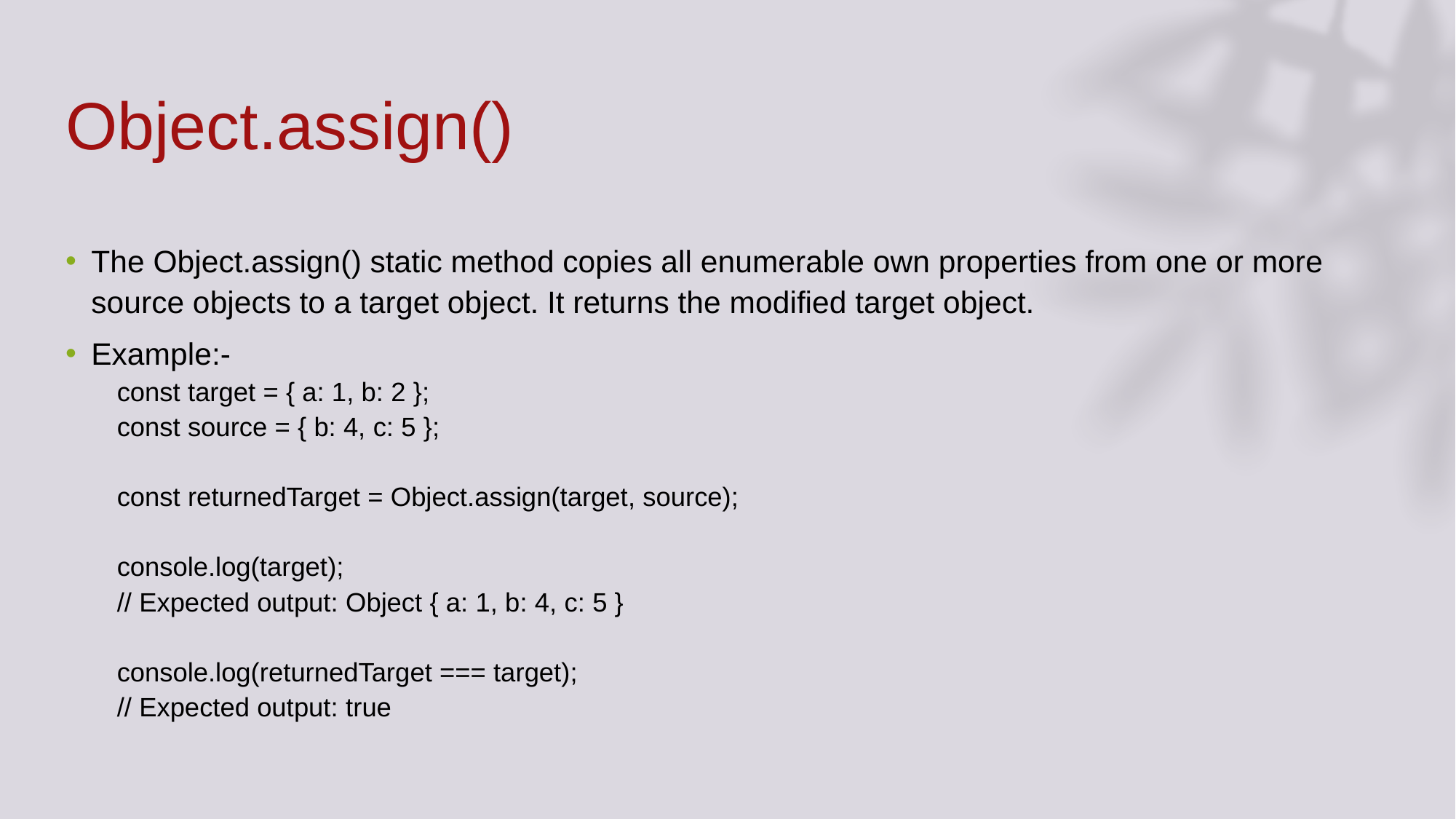

# Object.assign()
The Object.assign() static method copies all enumerable own properties from one or more source objects to a target object. It returns the modified target object.
Example:-
const target = { a: 1, b: 2 };
const source = { b: 4, c: 5 };

const returnedTarget = Object.assign(target, source);

console.log(target);
// Expected output: Object { a: 1, b: 4, c: 5 }

console.log(returnedTarget === target);
// Expected output: true